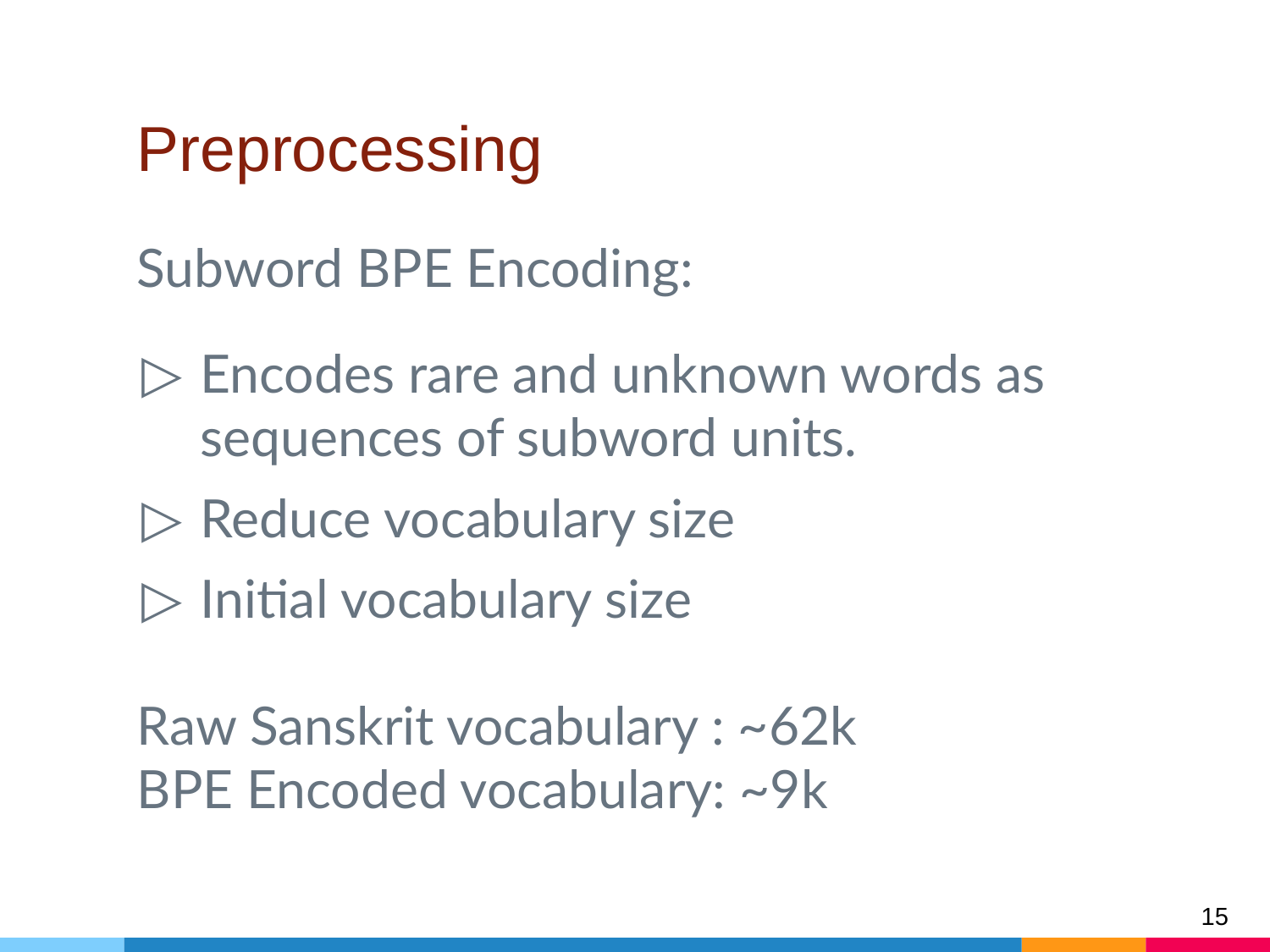

# Preprocessing
Subword BPE Encoding:

Encodes rare and unknown words as sequences of subword units.
Reduce vocabulary size
Initial vocabulary size

Raw Sanskrit vocabulary : ~62k
BPE Encoded vocabulary: ~9k

15